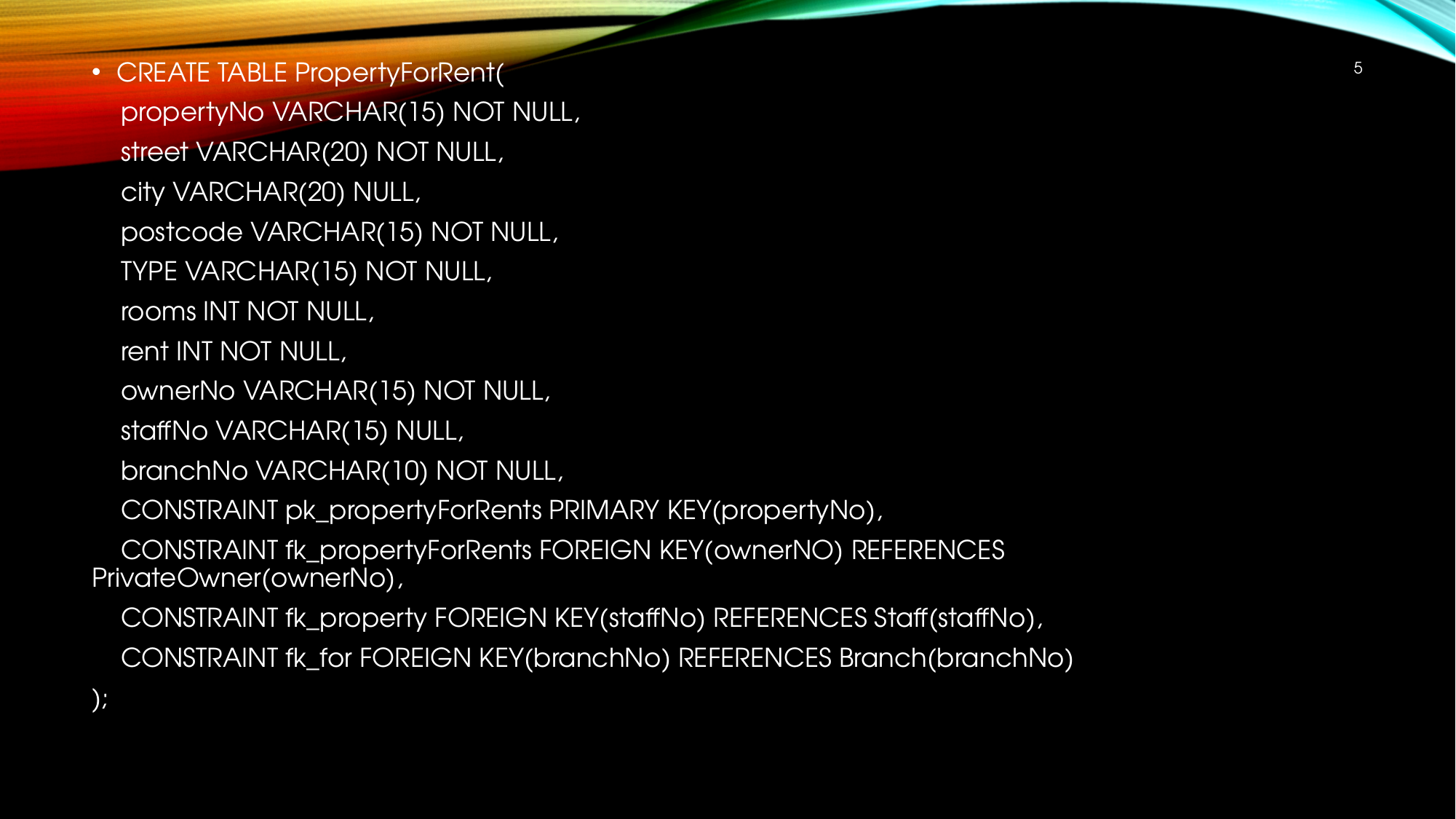

5
CREATE TABLE PropertyForRent(
    propertyNo VARCHAR(15) NOT NULL,
    street VARCHAR(20) NOT NULL,
    city VARCHAR(20) NULL,
    postcode VARCHAR(15) NOT NULL,
    TYPE VARCHAR(15) NOT NULL,
    rooms INT NOT NULL,
    rent INT NOT NULL,
    ownerNo VARCHAR(15) NOT NULL,
    staffNo VARCHAR(15) NULL,
    branchNo VARCHAR(10) NOT NULL,
    CONSTRAINT pk_propertyForRents PRIMARY KEY(propertyNo),
    CONSTRAINT fk_propertyForRents FOREIGN KEY(ownerNO) REFERENCES  PrivateOwner(ownerNo),
    CONSTRAINT fk_property FOREIGN KEY(staffNo) REFERENCES Staff(staffNo),
    CONSTRAINT fk_for FOREIGN KEY(branchNo) REFERENCES Branch(branchNo)
);